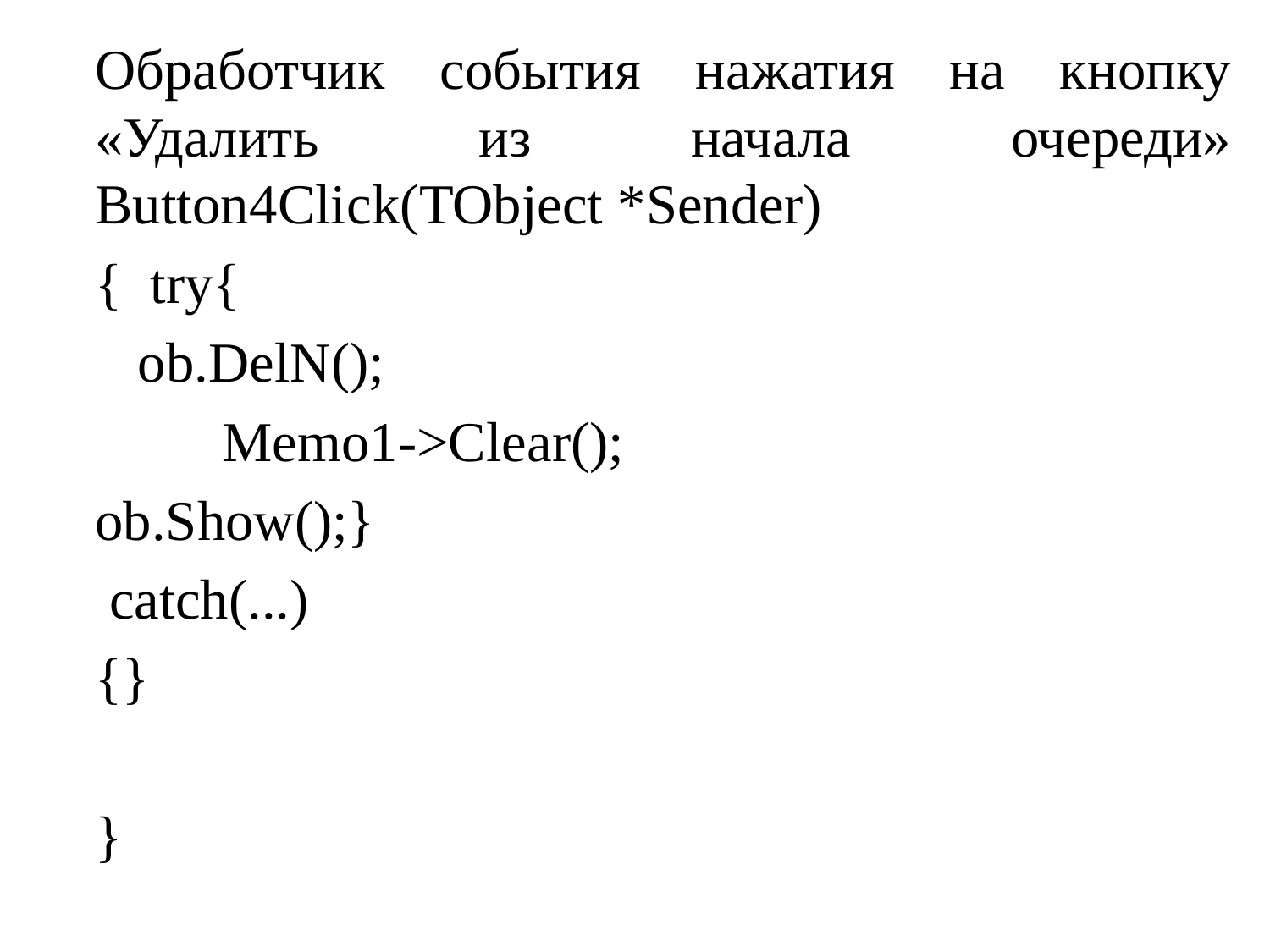

Обработчик события нажатия на кнопку «Удалить из начала очереди» Button4Click(TObject *Sender)
{  try{
   ob.DelN();
	Memo1->Clear();
ob.Show();}
 catch(...)
{}

}